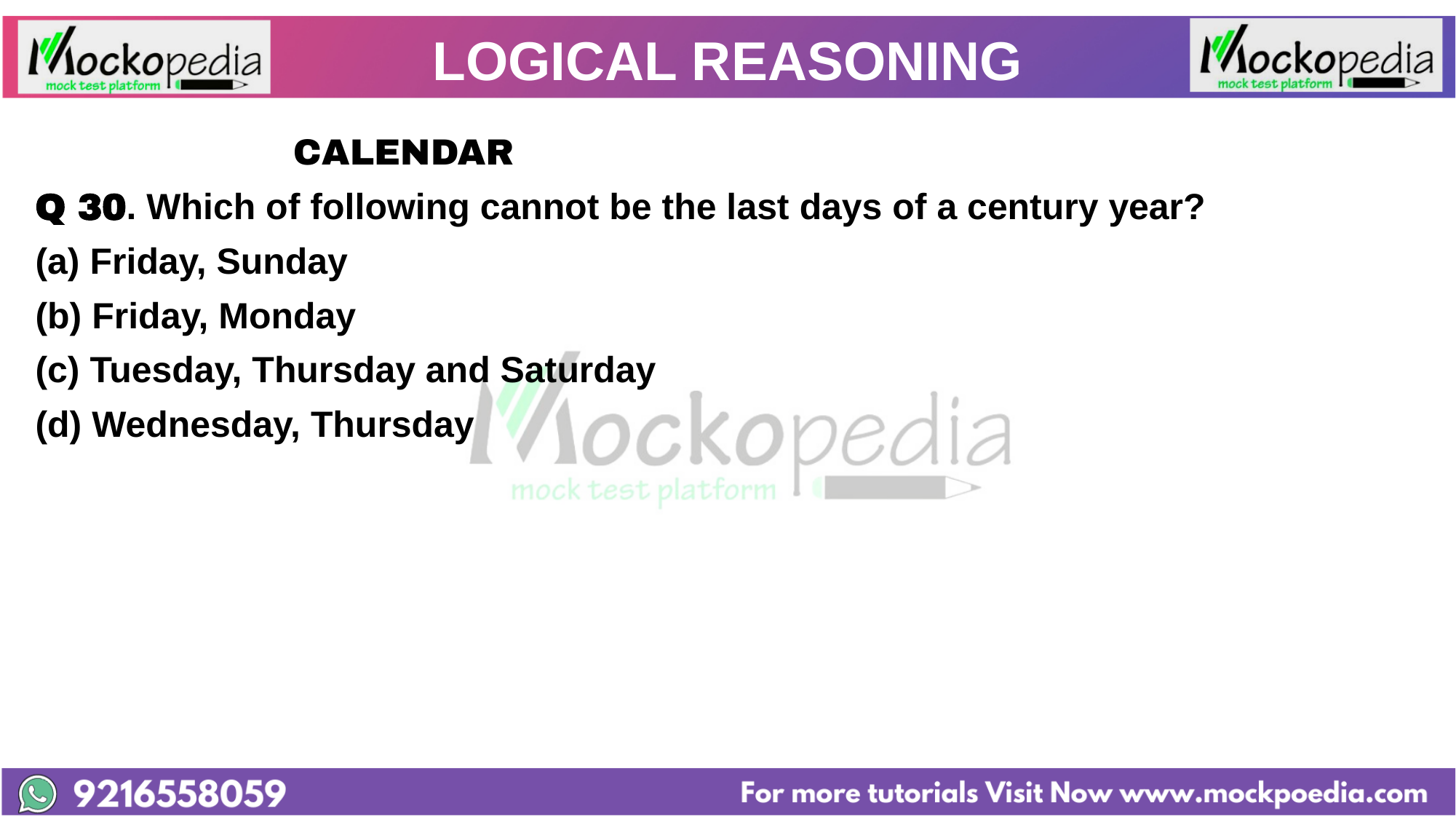

# LOGICAL REASONING
			 CALENDAR
Q 30. Which of following cannot be the last days of a century year?
(a) Friday, Sunday
(b) Friday, Monday
(c) Tuesday, Thursday and Saturday
(d) Wednesday, Thursday